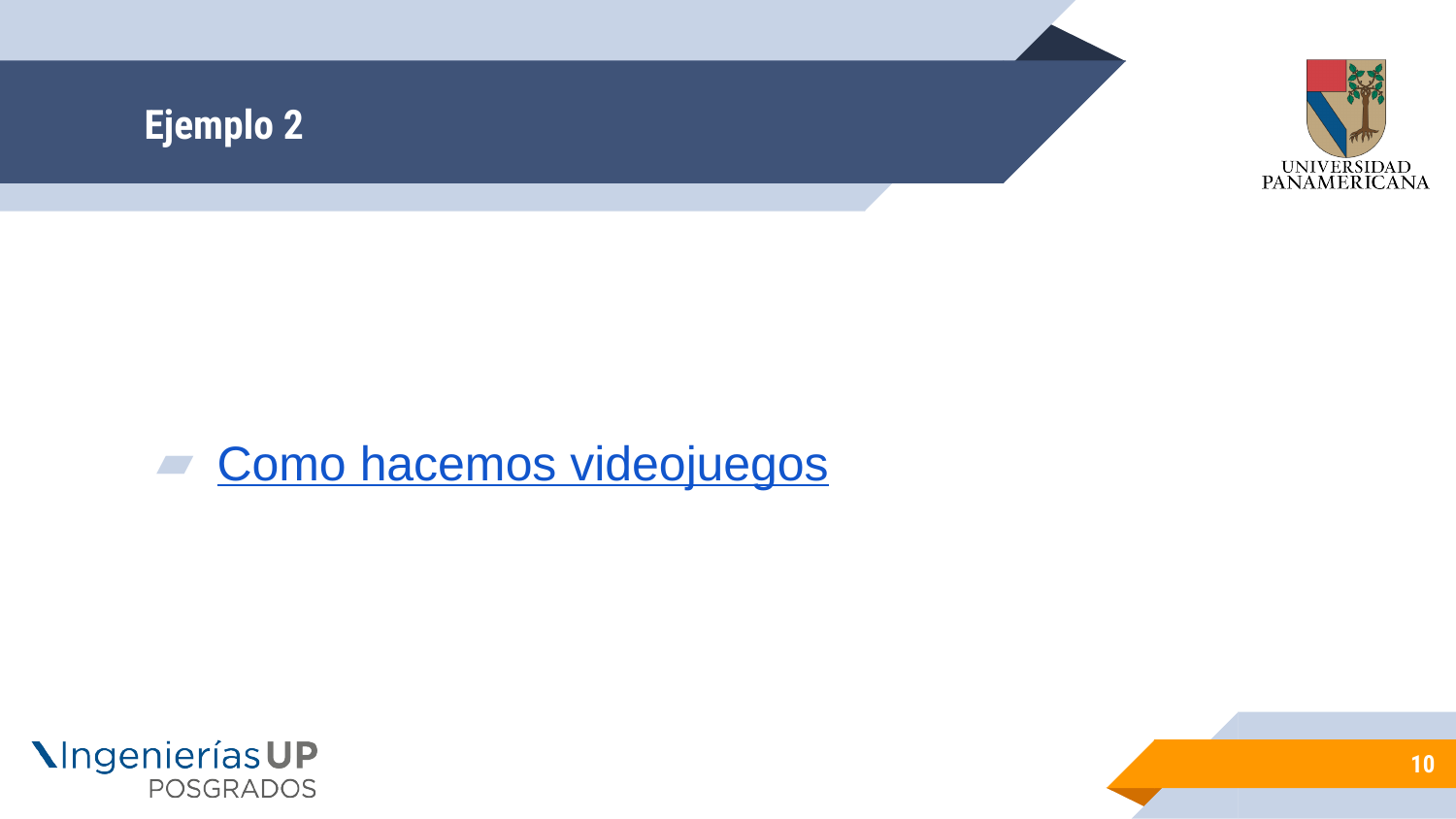

# Ejemplo 2
Como hacemos videojuegos
10